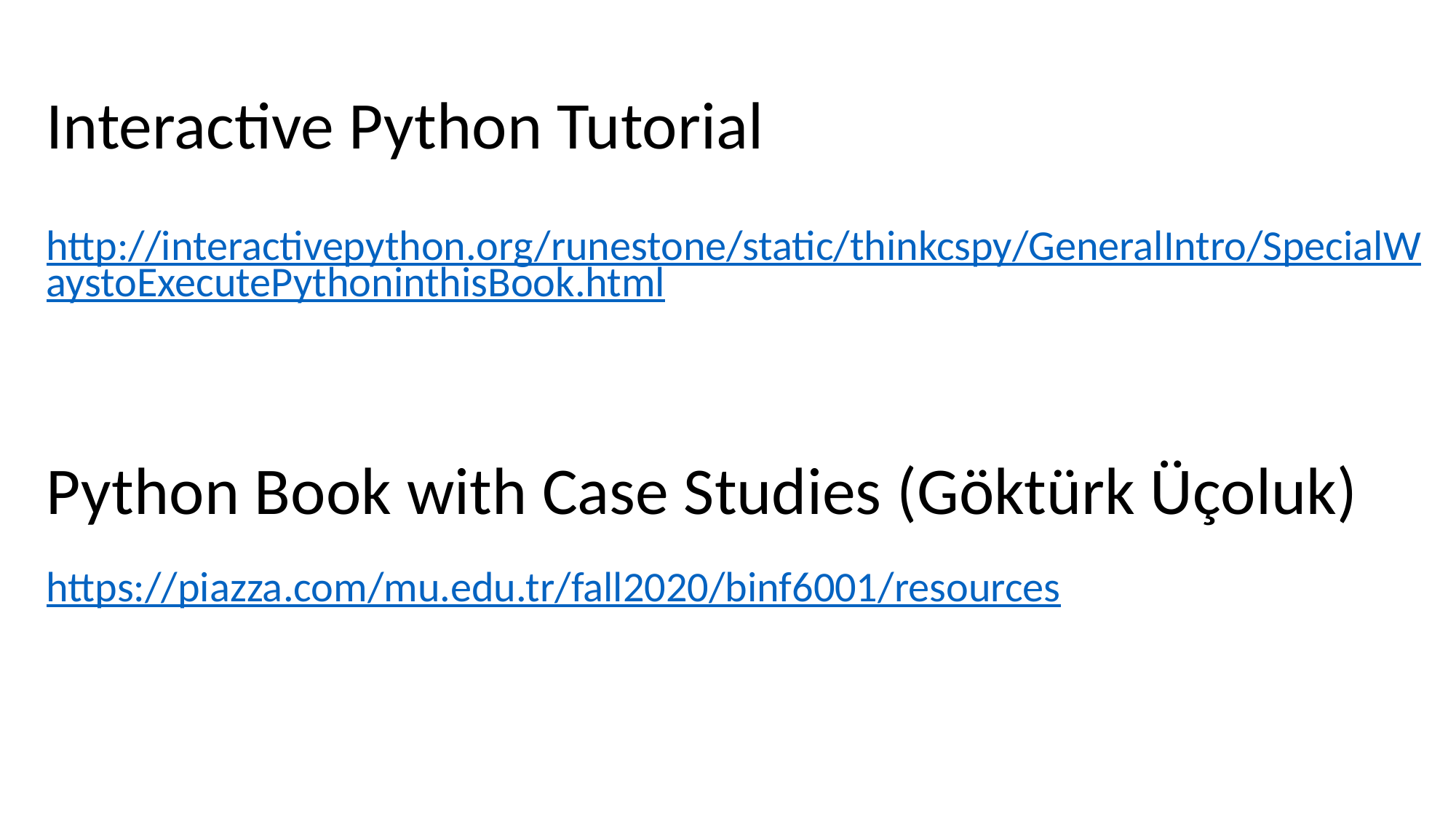

# Interactive Python Tutorial
http://interactivepython.org/runestone/static/thinkcspy/GeneralIntro/SpecialWaystoExecutePythoninthisBook.html

https://piazza.com/mu.edu.tr/fall2020/binf6001/resources

Python Book with Case Studies (Göktürk Üçoluk)